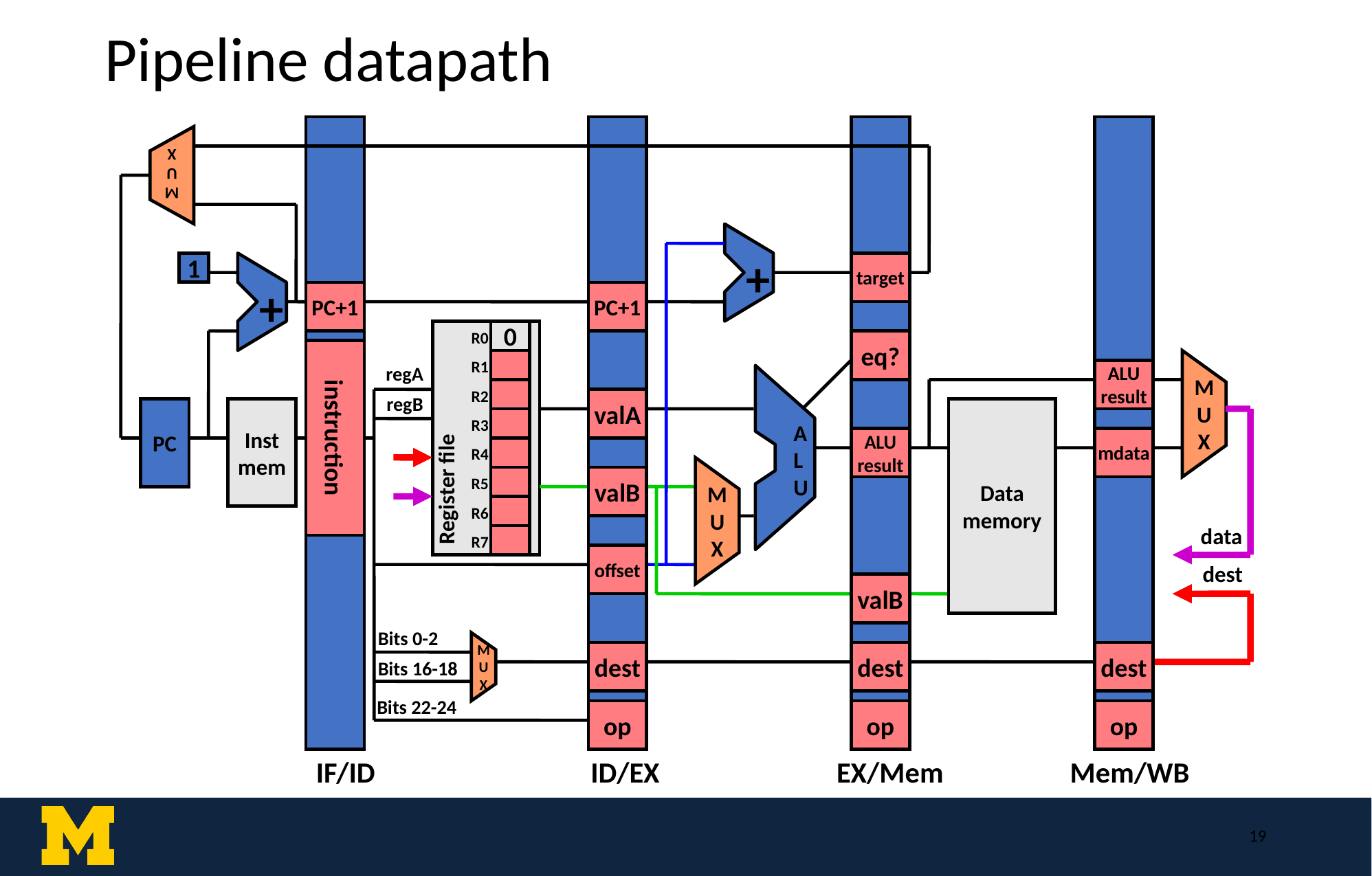

Pipeline datapath

M
U
X

+

1
target

+

PC+1
PC+1

0
R0

eq?

R1
regA

ALU
result
A
L
U

R2
Register file

regB

valA
M
U
X
PC
Inst
mem
Data
memory
instruction

R3

ALU
result
mdata

R4

valB
R5

R6
M
U
X

data

R7
offset
dest

valB

Bits 0-2
dest
dest
dest
Bits 16-18

M
U
X

Bits 22-24
op
op
op

IF/ID
ID/EX
EX/Mem
Mem/WB
19